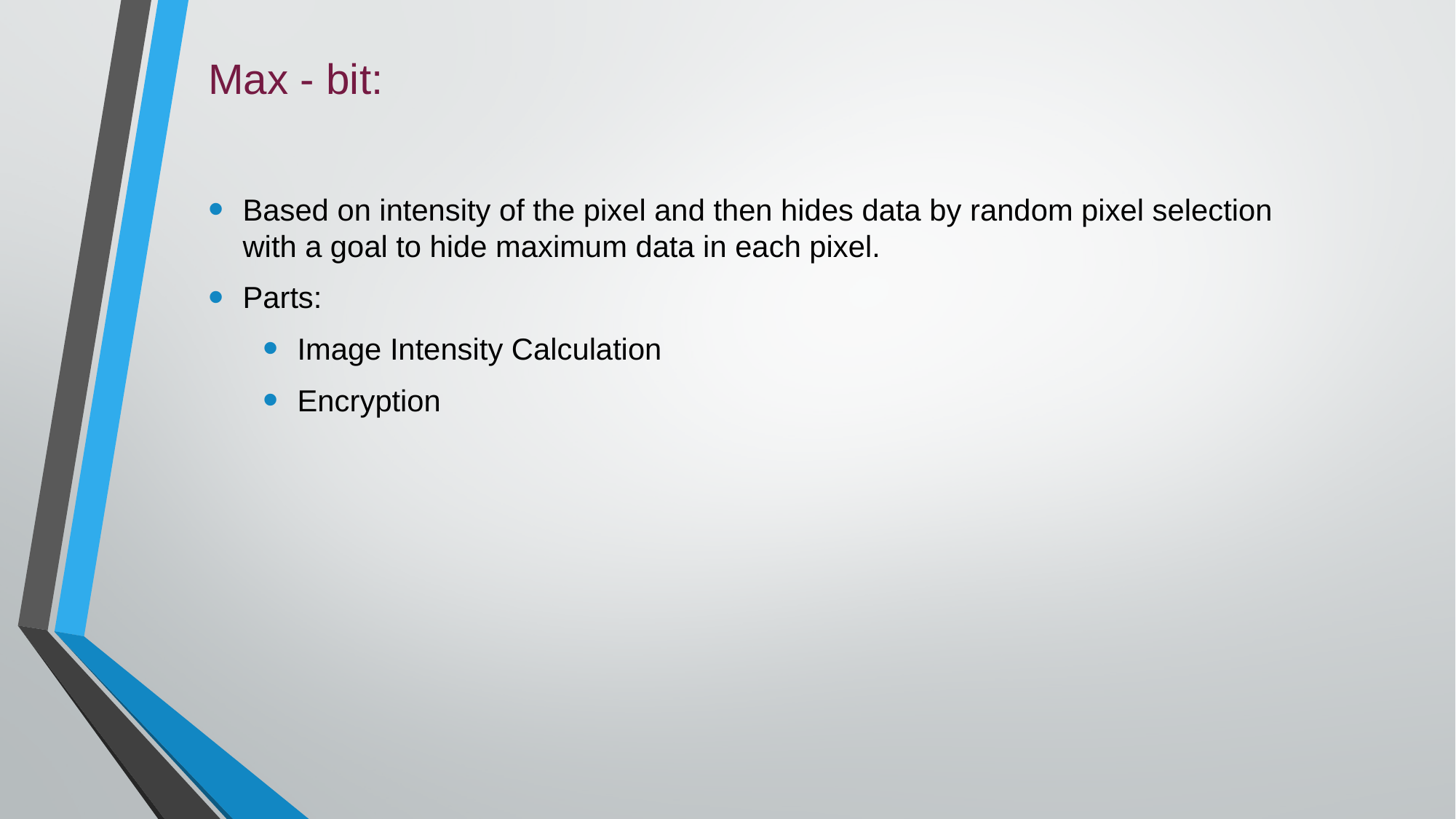

Max - bit:
Based on intensity of the pixel and then hides data by random pixel selection with a goal to hide maximum data in each pixel.
Parts:
Image Intensity Calculation
Encryption